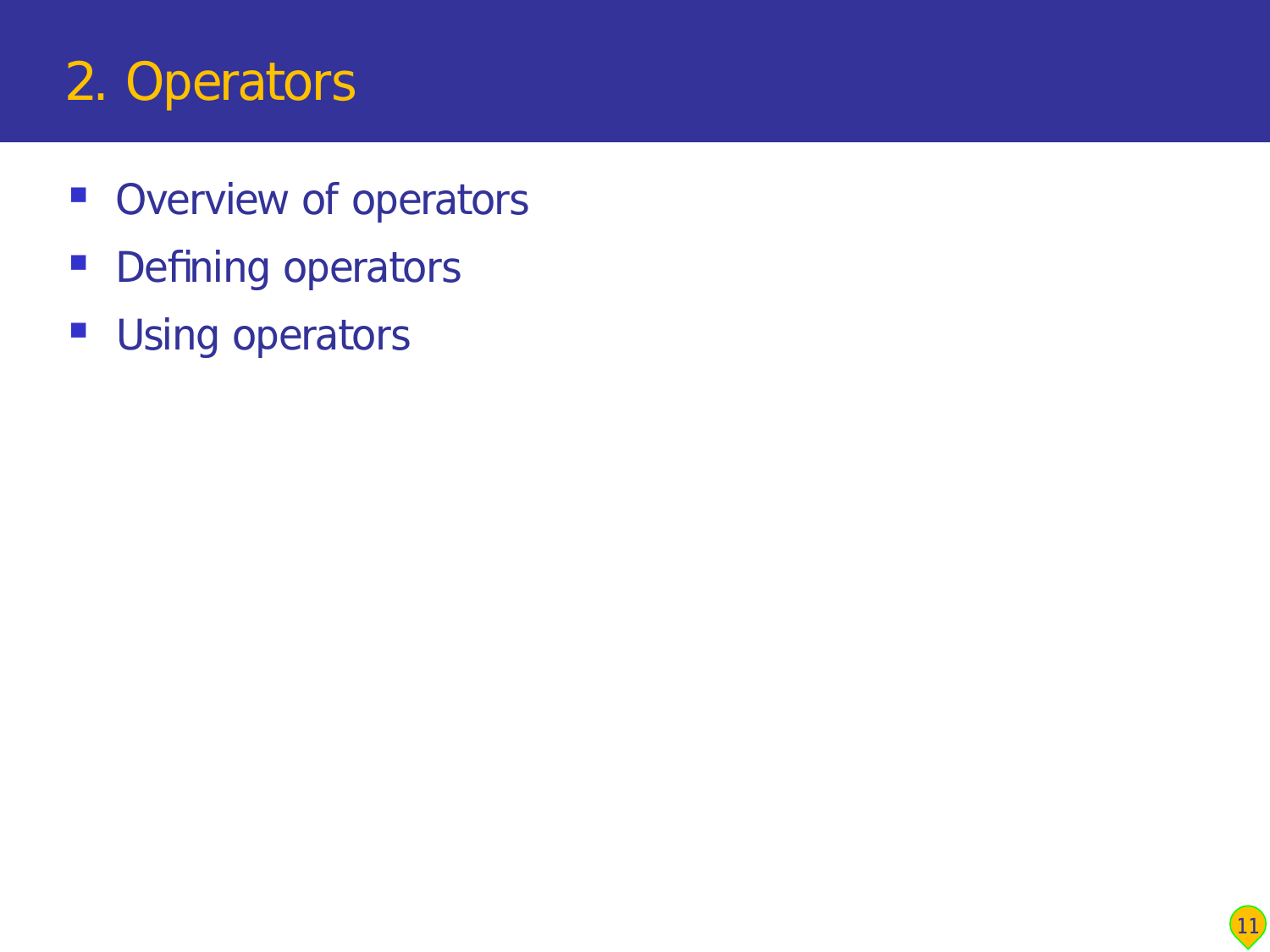

# 2. Operators
Overview of operators
Defining operators
Using operators
11